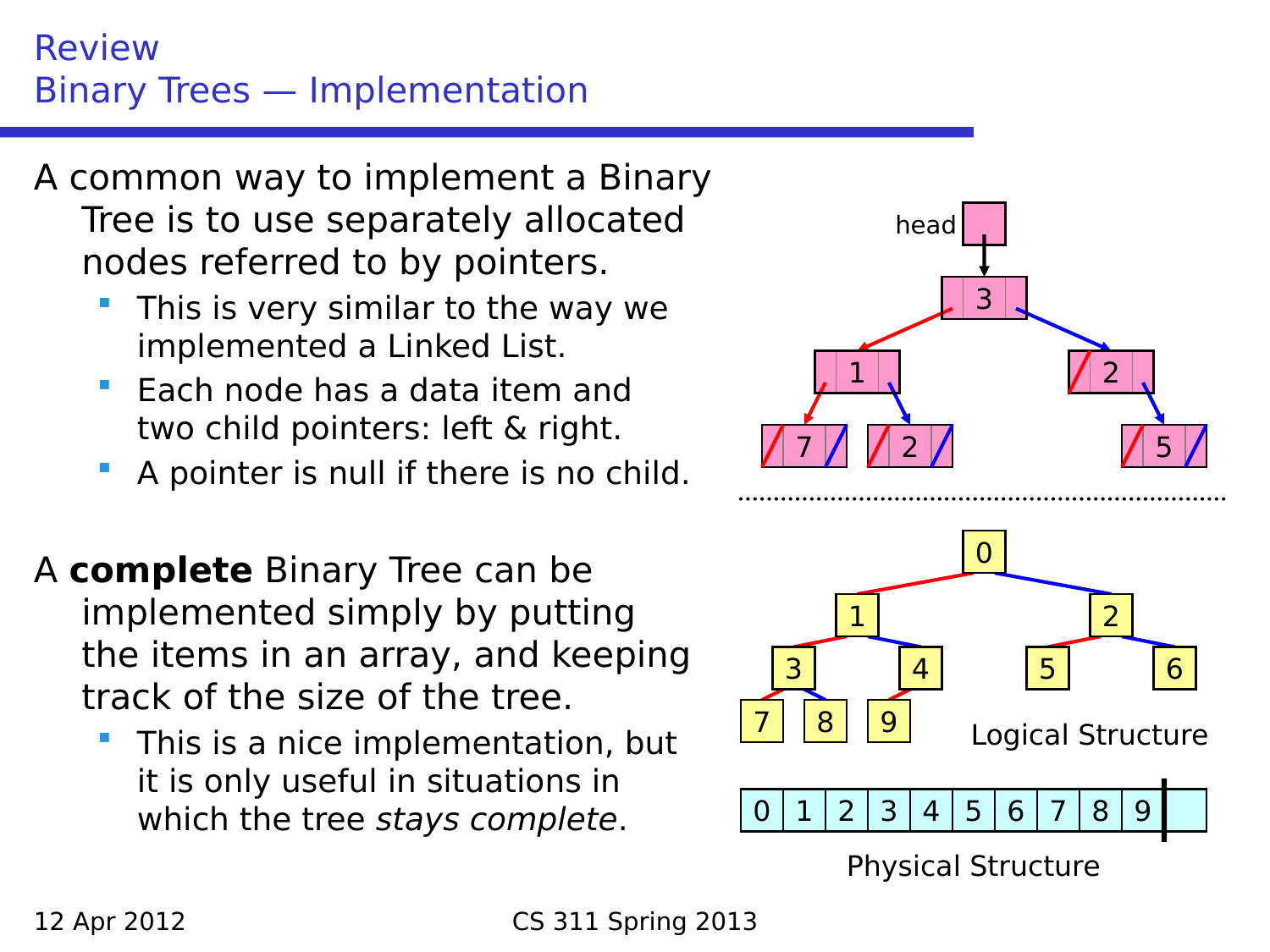

# Review Binary Trees — Implementation
A common way to implement a Binary Tree is to use separately allocated nodes referred to by pointers.
This is very similar to the way we implemented a Linked List.
Each node has a data item and
two child pointers: left & right.
A pointer is null if there is no child.

A complete Binary Tree can be implemented simply by putting
the items in an array, and keeping track of the size of the tree.
This is a nice implementation, but
it is only useful in situations in
which the tree stays complete.
head

3

1

2

7

2

5

0

1
2

3
4
5
6

7
8
9
Logical Structure

0
1
2
3
4
5
6
7
8
9

Physical Structure
12 Apr 2012
CS 311 Spring 2013